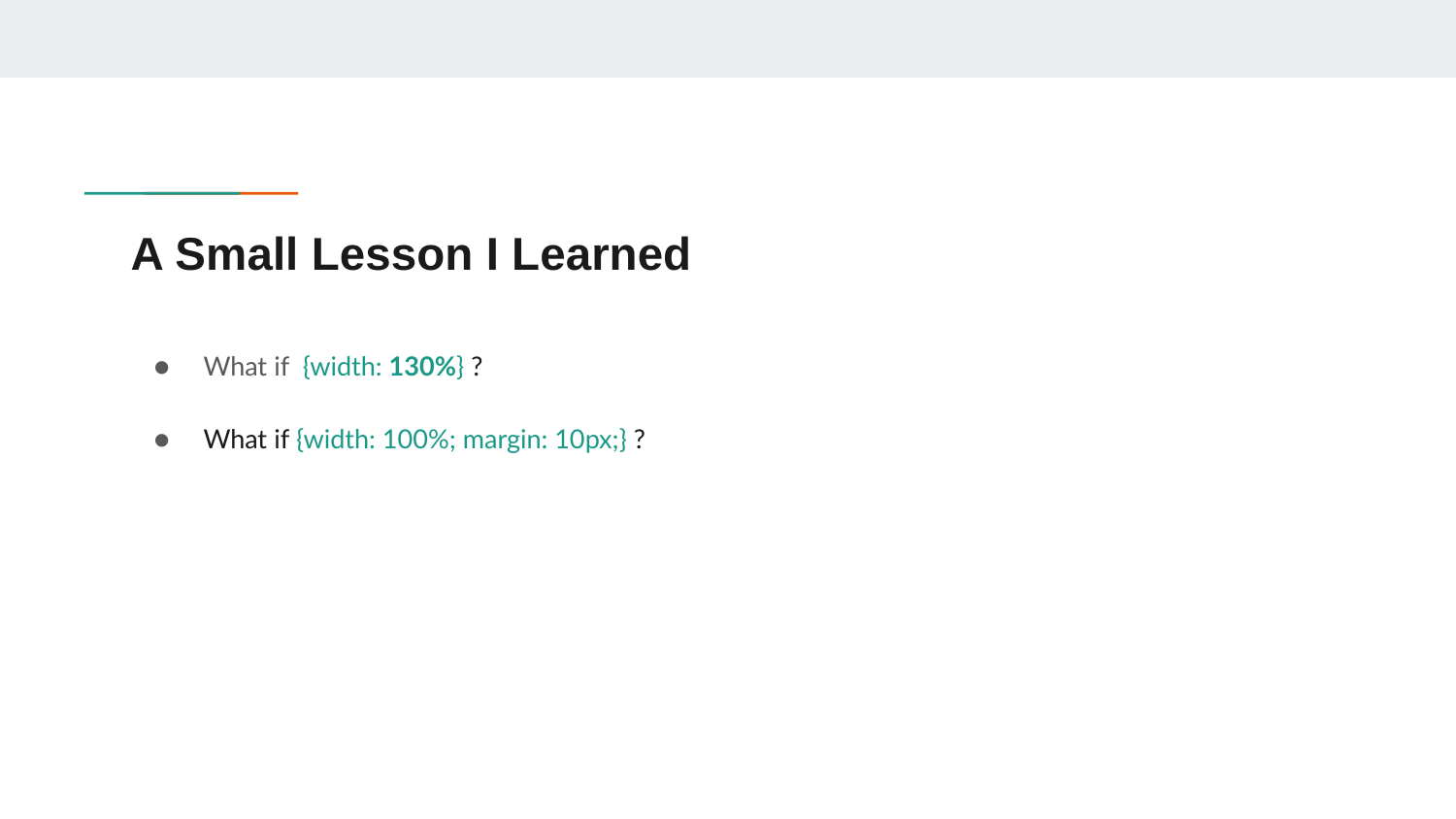

# A Small Lesson I Learned
What if  {width: 130%} ?

What if {width: 100%; margin: 10px;} ?